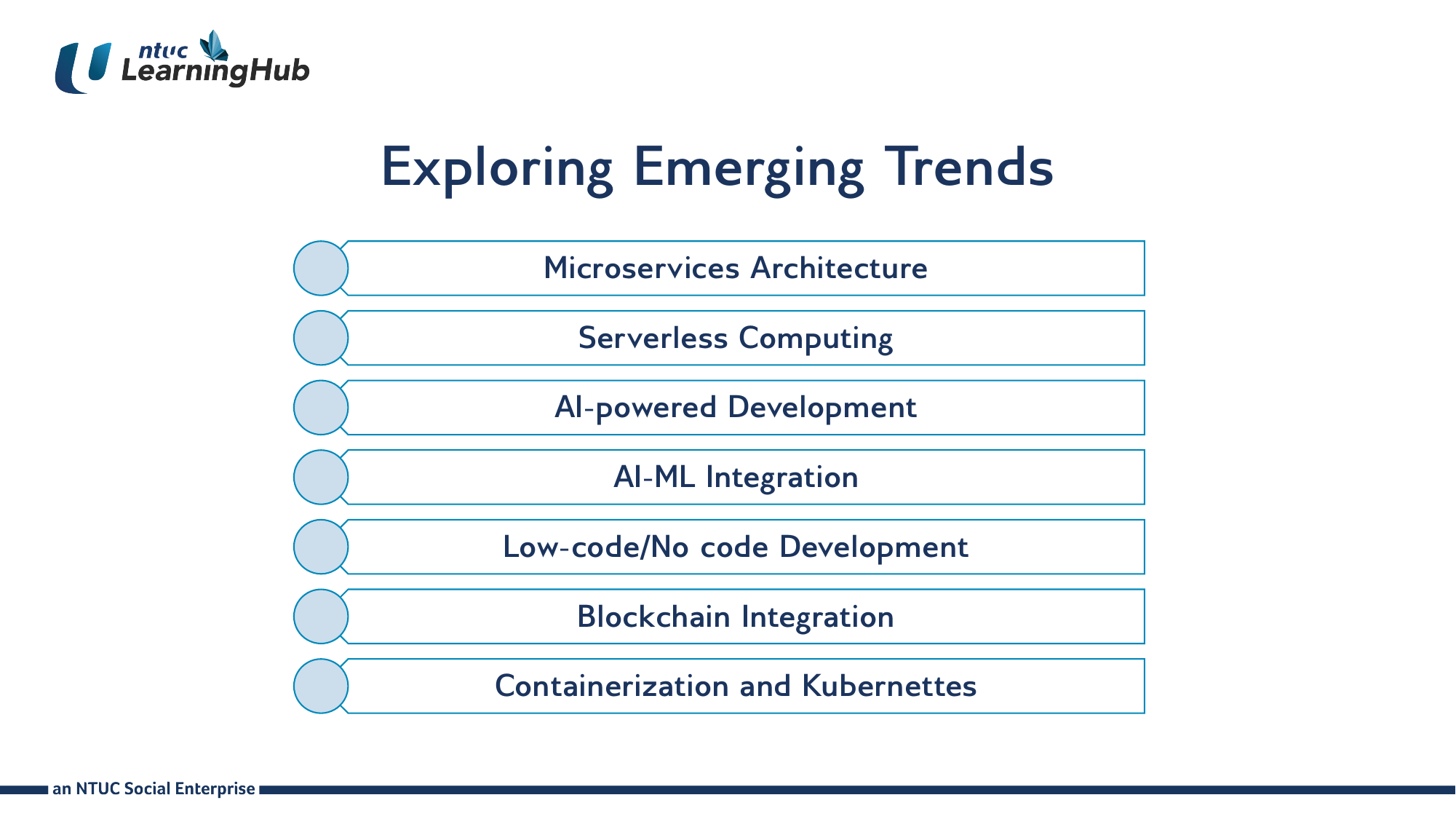

# Exploring Emerging Trends
Microservices Architecture
Serverless Computing
AI-powered Development
AI-ML Integration
Low-code/No code Development
Blockchain Integration
Containerization and Kubernettes